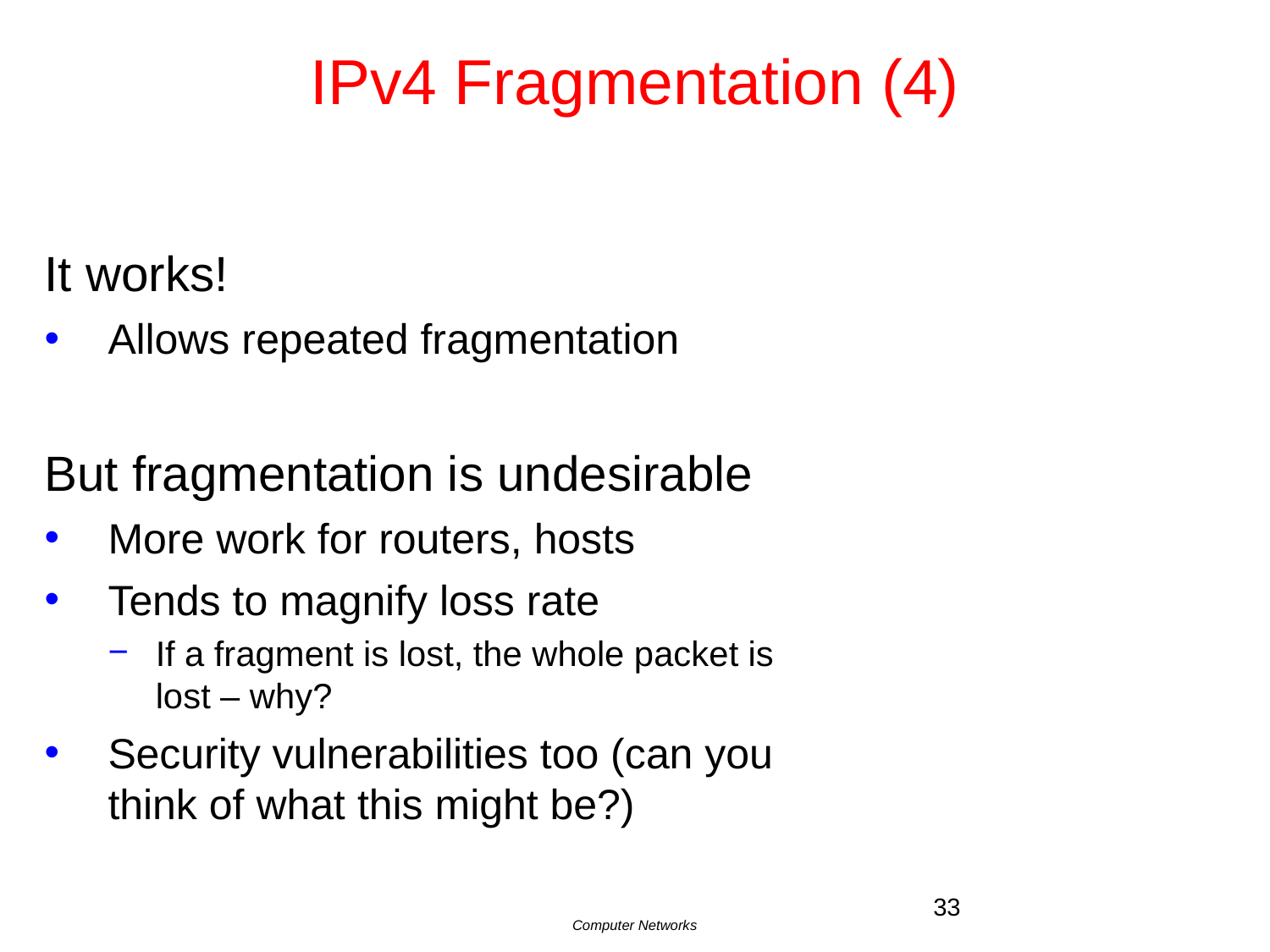

# IPv4 Fragmentation (4)
It works!
Allows repeated fragmentation

But fragmentation is undesirable
More work for routers, hosts
Tends to magnify loss rate
If a fragment is lost, the whole packet is lost – why?
Security vulnerabilities too (can you think of what this might be?)

33
Computer Networks